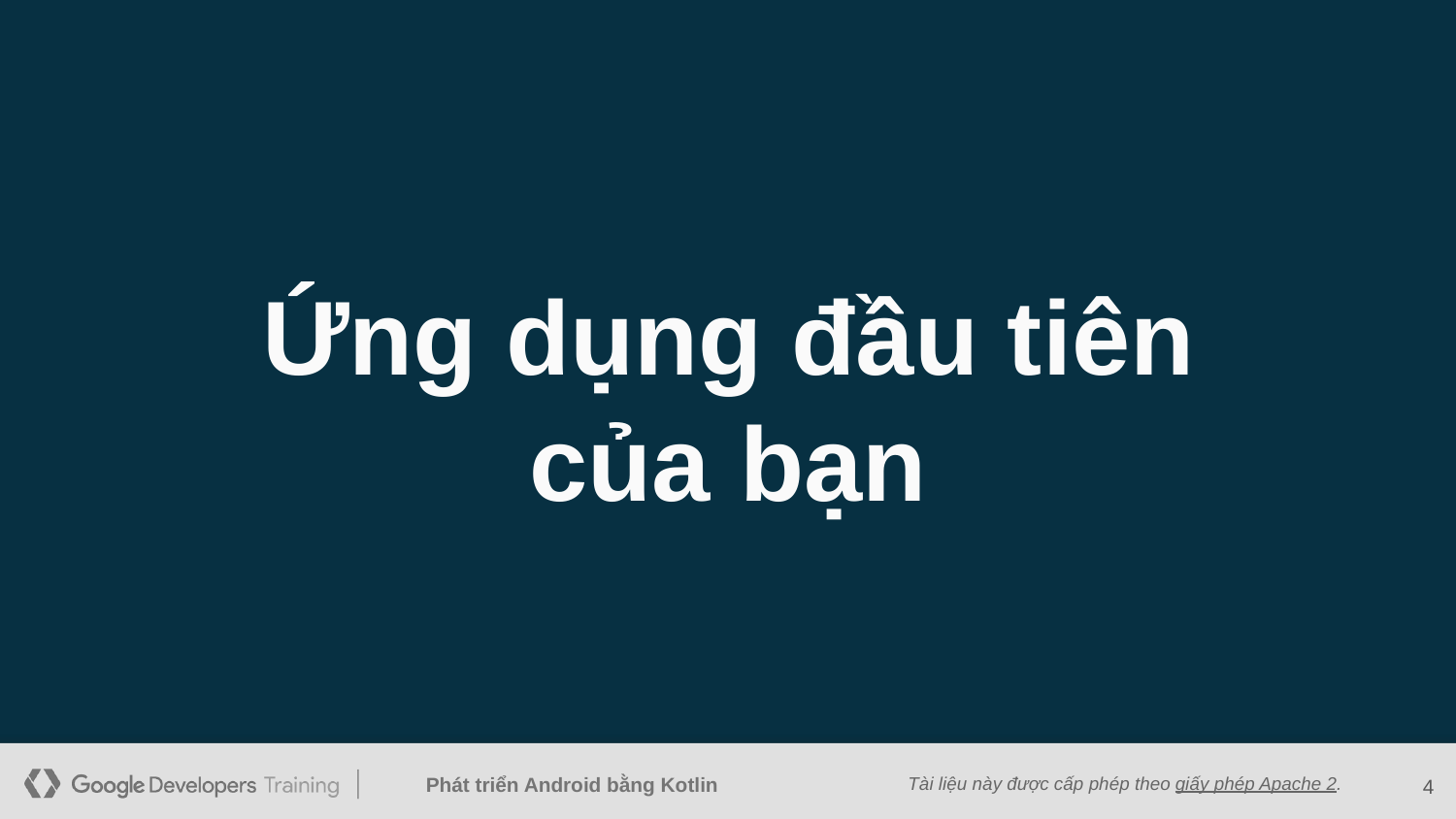

Ứng dụng đầu tiên của bạn
4